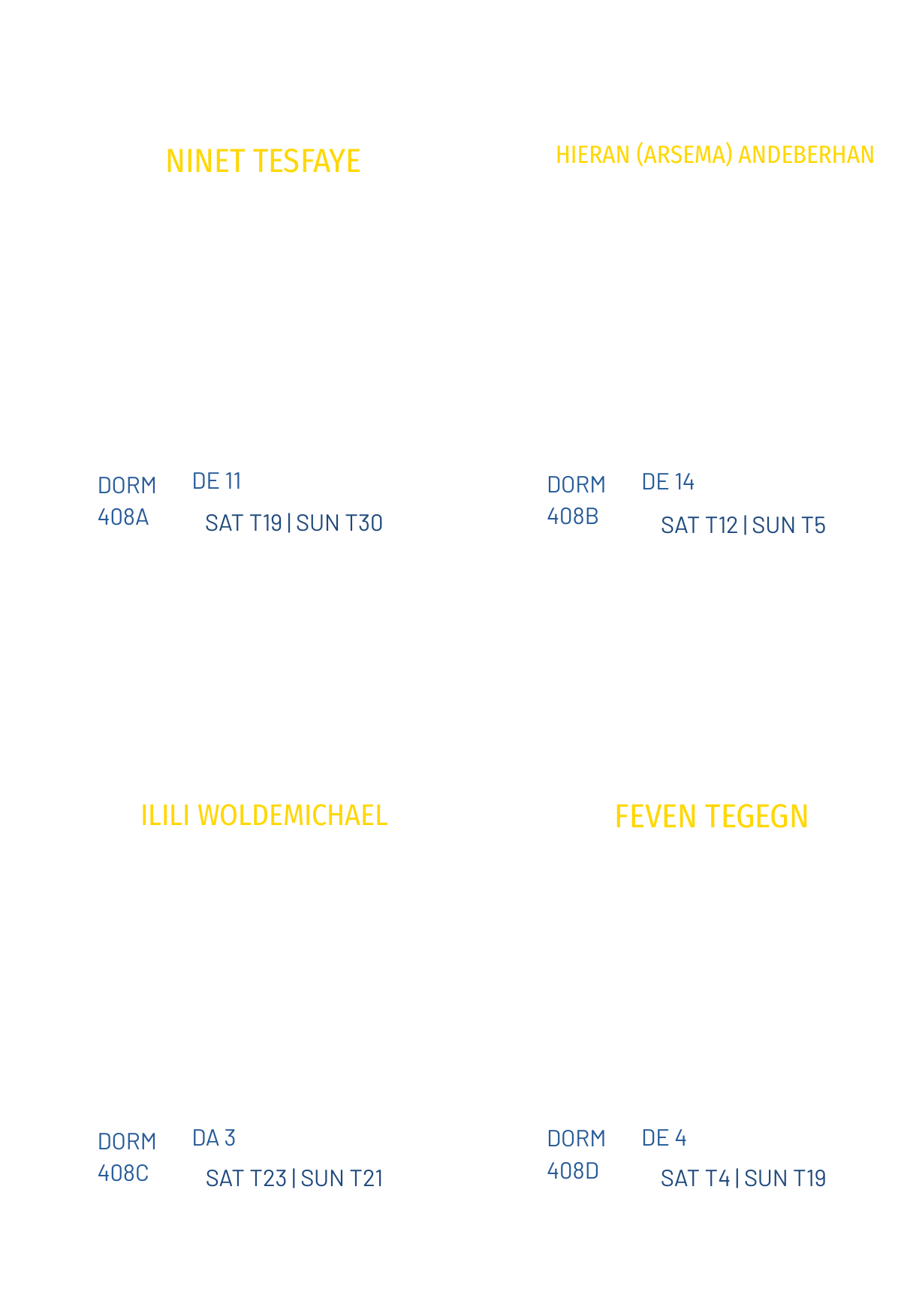

HIERAN (ARSEMA) ANDEBERHAN
NINET TESFAYE
NEW
NEW
PARTICIPANT
PARTICIPANT
DE 11
DE 14
DORM
DORM
408B
408A
SAT T19 | SUN T30
SAT T12 | SUN T5
FEVEN TEGEGN
ILILI WOLDEMICHAEL
UNIVERSITY OF MARYLAND (UMD) CAMPUS MINISTRY
NEW
PARTICIPANT
PARTICIPANT
DA 3
DE 4
DORM
DORM
408D
408C
SAT T23 | SUN T21
SAT T4 | SUN T19